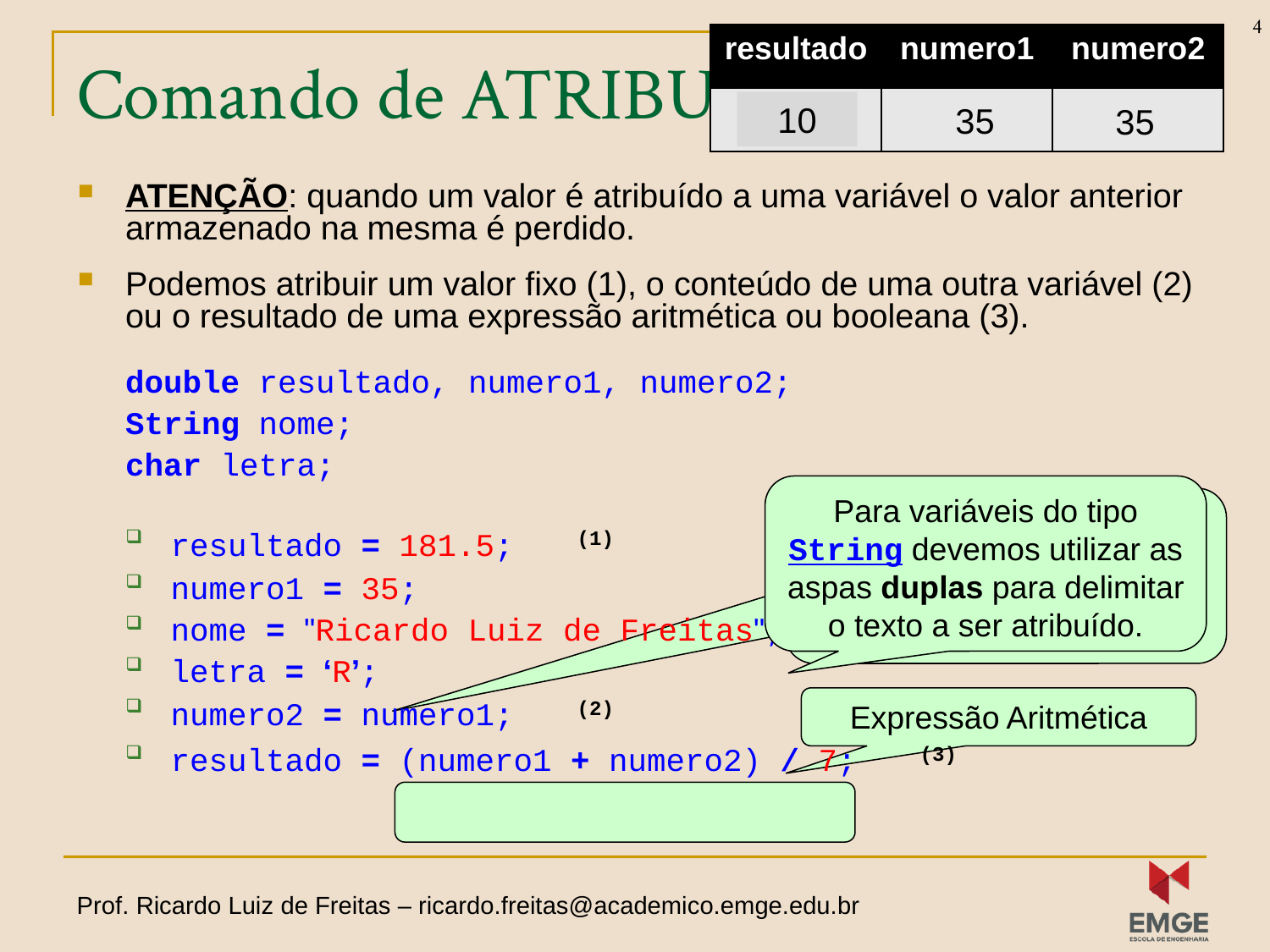

4
| resultado | numero1 | numero2 |
| --- | --- | --- |
|  |  |  |
# Comando de ATRIBUIÇÃO
10
181.5
35
35
ATENÇÃO: quando um valor é atribuído a uma variável o valor anterior armazenado na mesma é perdido.
Podemos atribuir um valor fixo (1), o conteúdo de uma outra variável (2) ou o resultado de uma expressão aritmética ou booleana (3).

	double resultado, numero1, numero2;
	String nome;
	char letra;

resultado = 181.5;   (1)
numero1 = 35;
nome = "Ricardo Luiz de Freitas";
letra = ‘R’;
numero2 = numero1;   (2)
resultado = (numero1 + numero2) / 7;   (3)
Para variáveis do tipo String devemos utilizar as aspas duplas para delimitar o texto a ser atribuído.
Para variáveis do tipo char devemos utilizar as aspas simples para delimitar o caracter a ser atribuído.
Expressão Aritmética